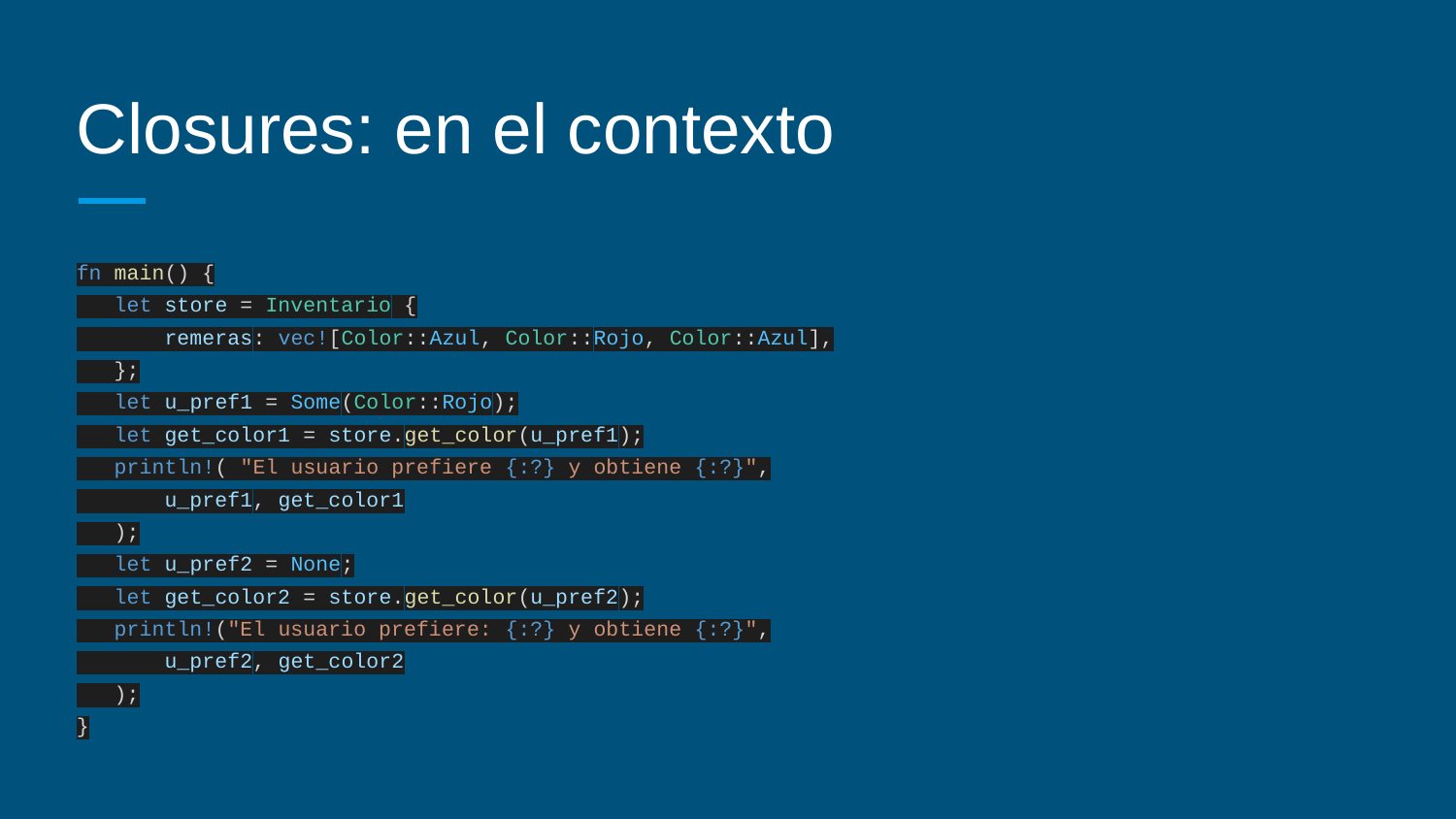

# Closures: en el contexto
fn main() {
   let store = Inventario {
       remeras: vec![Color::Azul, Color::Rojo, Color::Azul],
   };
   let u_pref1 = Some(Color::Rojo);
   let get_color1 = store.get_color(u_pref1);
   println!( "El usuario prefiere {:?} y obtiene {:?}",
       u_pref1, get_color1
   );
   let u_pref2 = None;
   let get_color2 = store.get_color(u_pref2);
   println!("El usuario prefiere: {:?} y obtiene {:?}",
       u_pref2, get_color2
   );
}